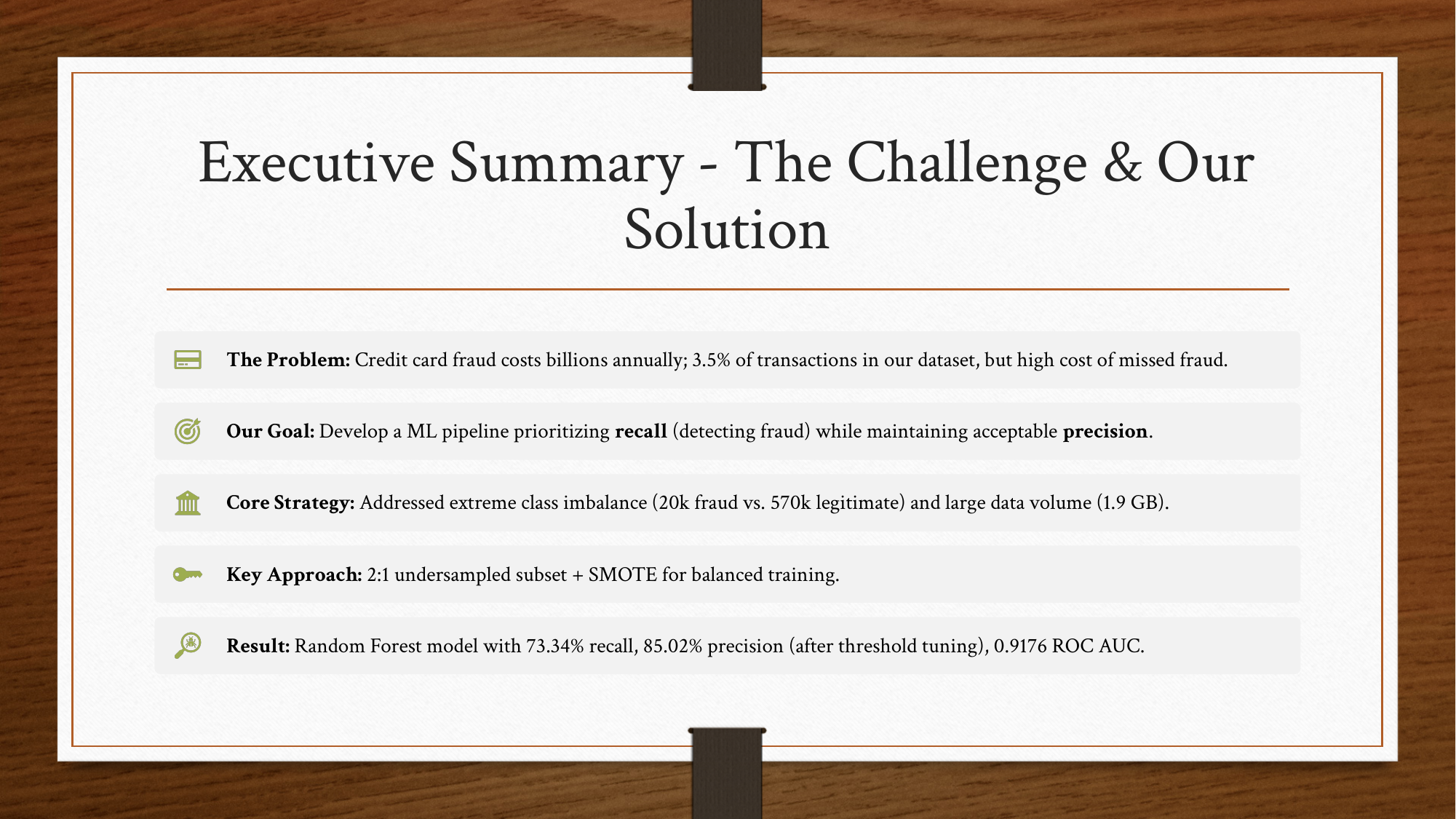

# Executive Summary - The Challenge & Our Solution
The Problem: Credit card fraud costs billions annually; 3.5% of transactions in our dataset, but high cost of missed fraud.
Our Goal: Develop a ML pipeline prioritizing recall (detecting fraud) while maintaining acceptable precision.
Core Strategy: Addressed extreme class imbalance (20k fraud vs. 570k legitimate) and large data volume (1.9 GB).
Key Approach: 2:1 undersampled subset + SMOTE for balanced training.
Result: Random Forest model with 73.34% recall, 85.02% precision (after threshold tuning), 0.9176 ROC AUC.